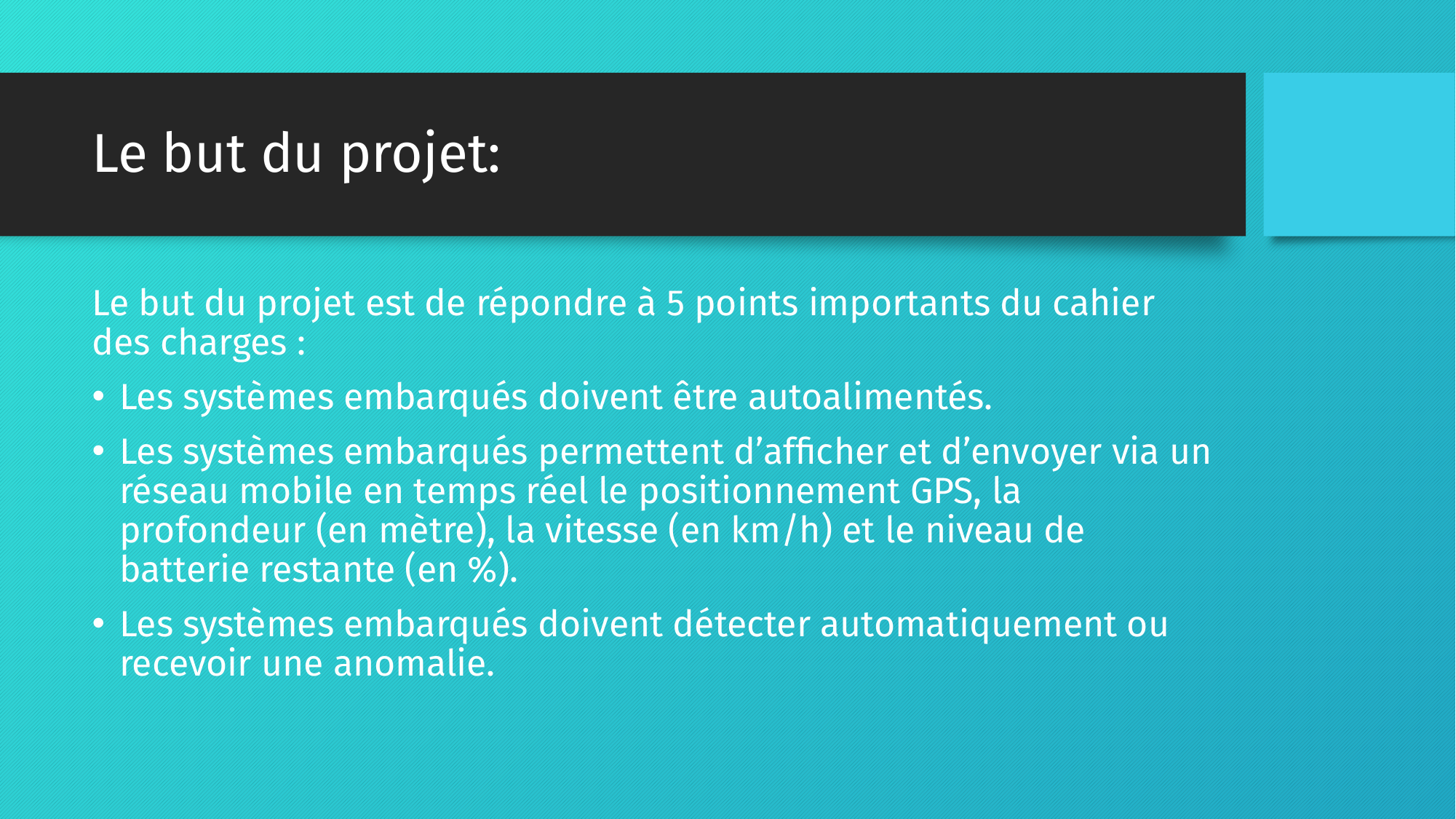

# Le but du projet:
Le but du projet est de répondre à 5 points importants du cahier des charges :
Les systèmes embarqués doivent être autoalimentés.
Les systèmes embarqués permettent d’afficher et d’envoyer via un réseau mobile en temps réel le positionnement GPS, la profondeur (en mètre), la vitesse (en km/h) et le niveau de batterie restante (en %).
Les systèmes embarqués doivent détecter automatiquement ou recevoir une anomalie.